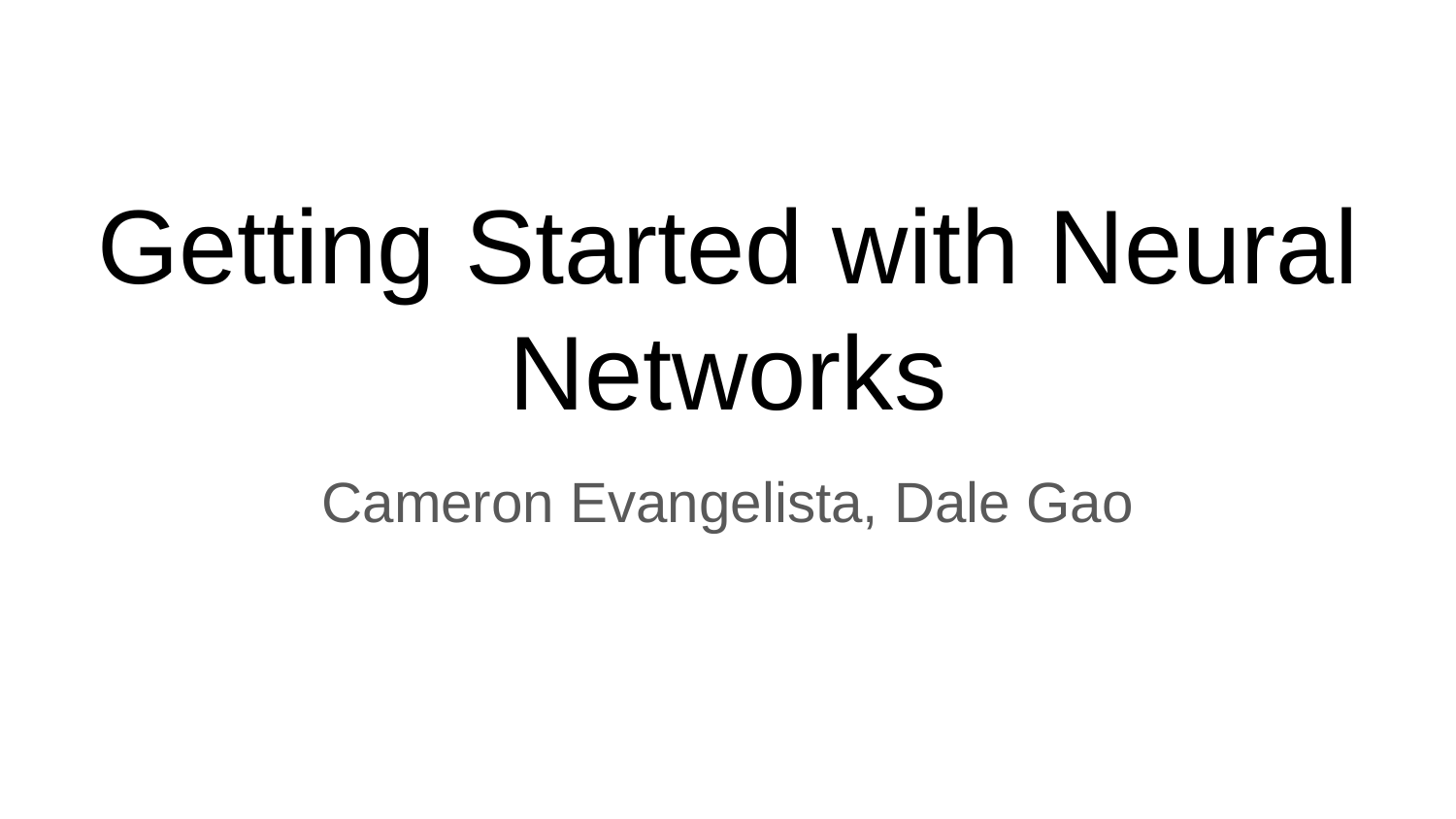

# Getting Started with Neural Networks
Cameron Evangelista, Dale Gao